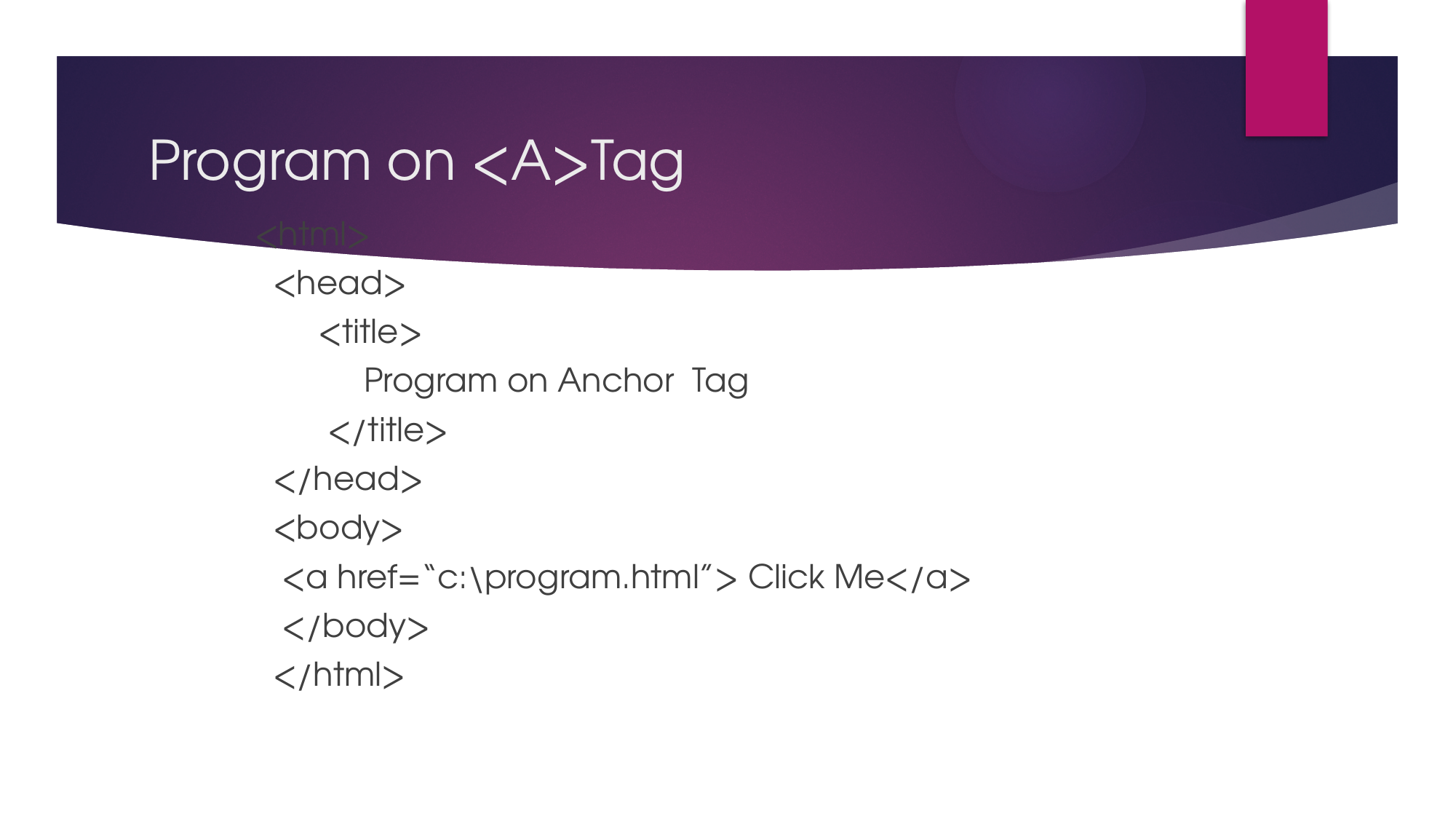

# Program on <A>Tag
<html>
  <head>
       <title>
            Program on Anchor  Tag
        </title>
  </head>
  <body>
   <a href=“c:\program.html”> Click Me</a>
   </body>
  </html>